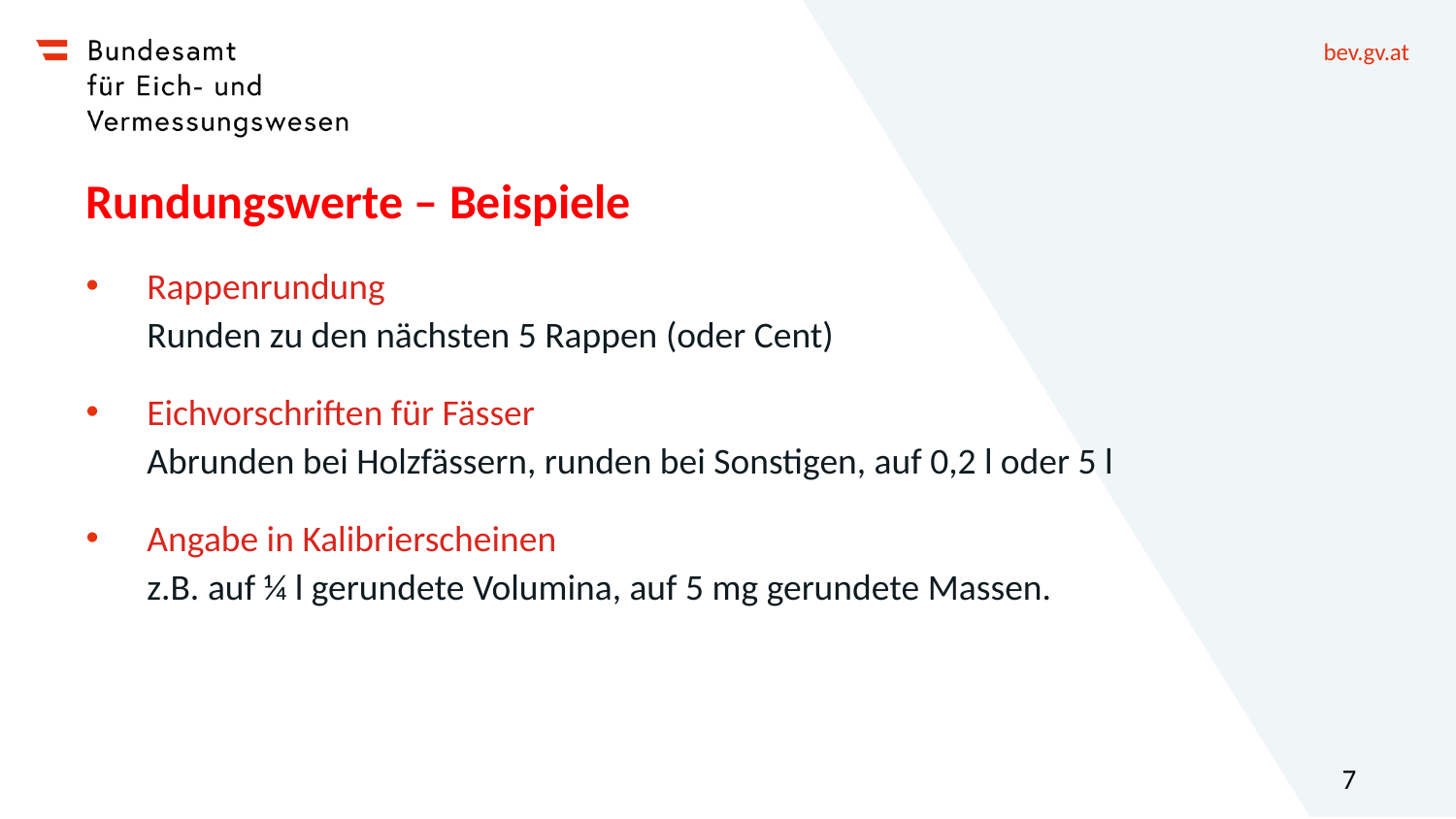

# Rundungswerte – Beispiele
Rappenrundung
Runden zu den nächsten 5 Rappen (oder Cent)
Eichvorschriften für Fässer
Abrunden bei Holzfässern, runden bei Sonstigen, auf 0,2 l oder 5 l
Angabe in Kalibrierscheinen
z.B. auf ¼ l gerundete Volumina, auf 5 mg gerundete Massen.

7